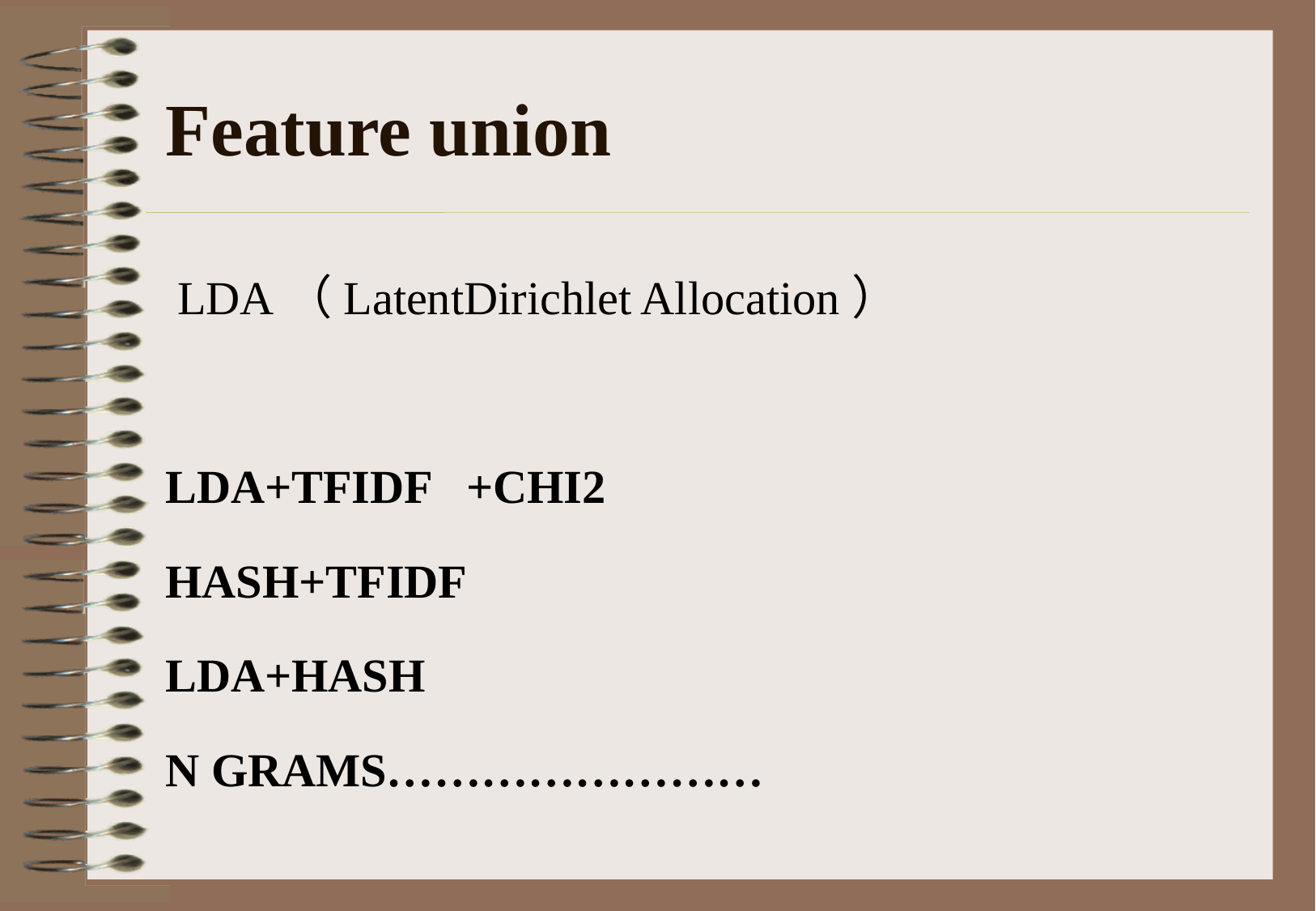

# Feature union
 LDA（LatentDirichlet Allocation）

LDA+TFIDF   +CHI2
HASH+TFIDF
LDA+HASH
N GRAMS……………………